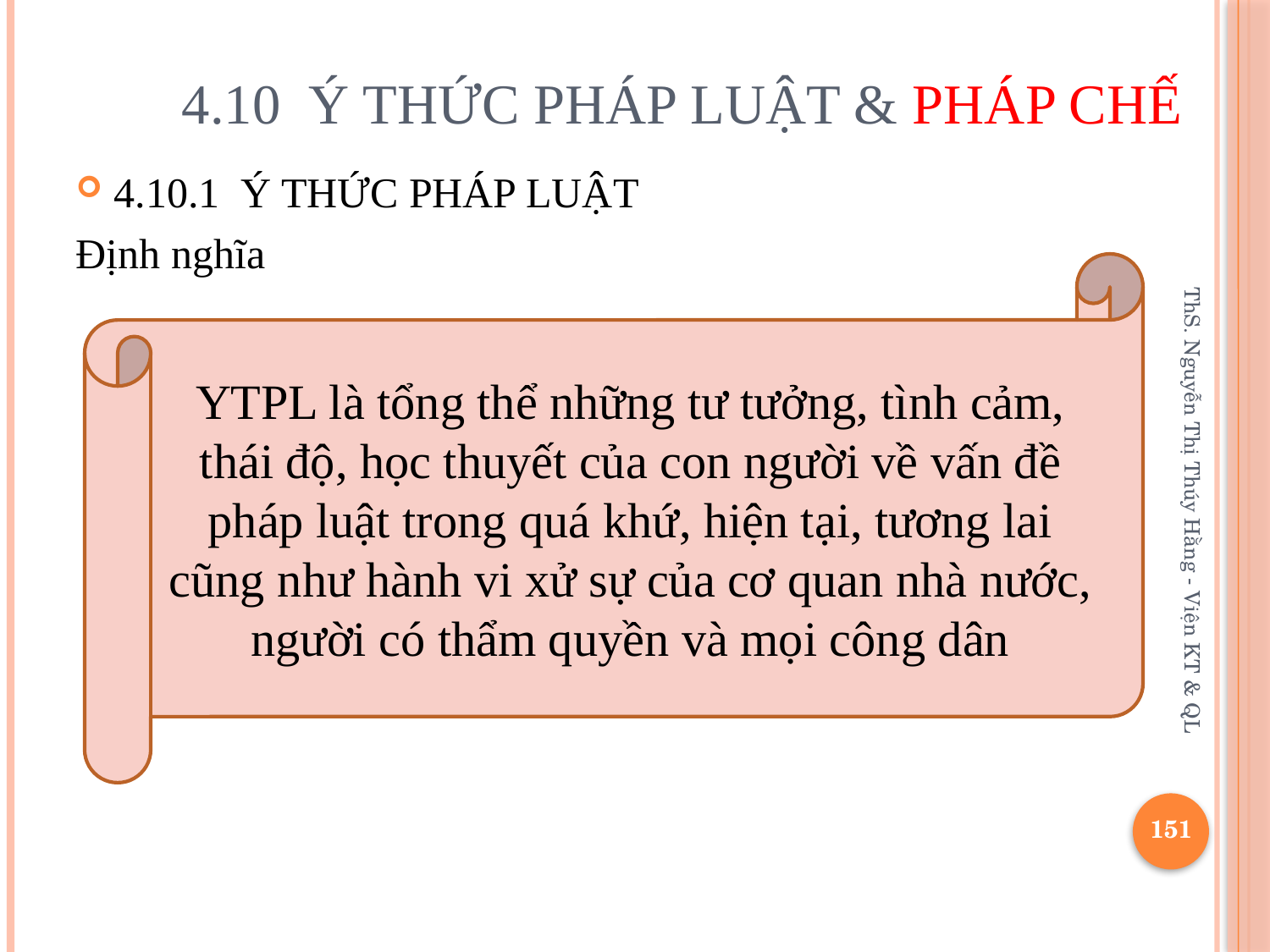

# 4.10	Ý THỨC PHÁP LUẬT & Pháp chế
4.10.1	Ý THỨC PHÁP LUẬT
Định nghĩa
YTPL là tổng thể những tư tưởng, tình cảm, thái độ, học thuyết của con người về vấn đề pháp luật trong quá khứ, hiện tại, tương lai cũng như hành vi xử sự của cơ quan nhà nước, người có thẩm quyền và mọi công dân
ThS. Nguyễn Thị Thúy Hằng - Viện KT & QL
151